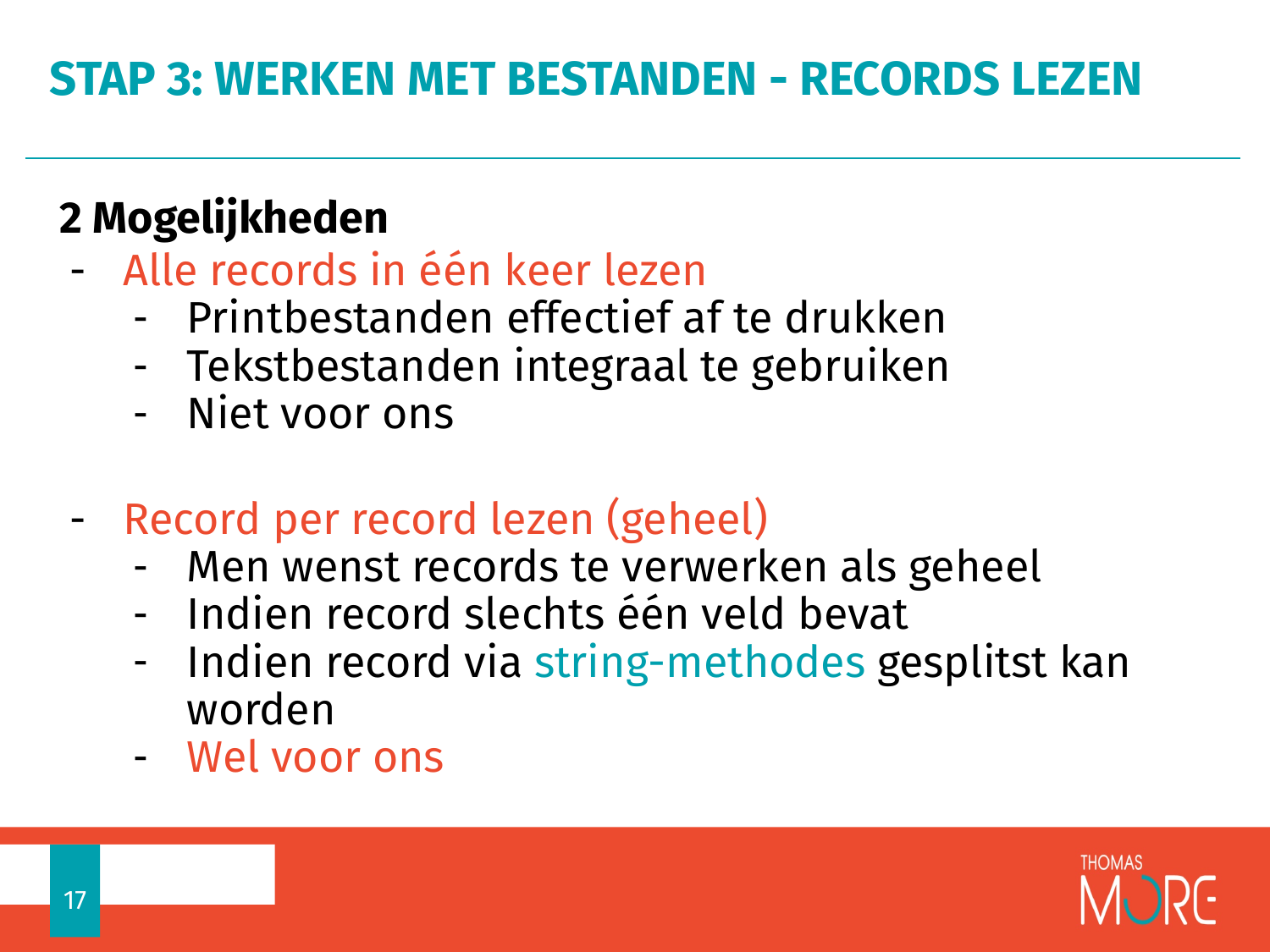

# STAP 3: WERKEN MET BESTANDEN - RECORDS LEZEN
2 Mogelijkheden
Alle records in één keer lezen
Printbestanden effectief af te drukken
Tekstbestanden integraal te gebruiken
Niet voor ons

Record per record lezen (geheel)
Men wenst records te verwerken als geheel
Indien record slechts één veld bevat
Indien record via string-methodes gesplitst kan worden
Wel voor ons
17